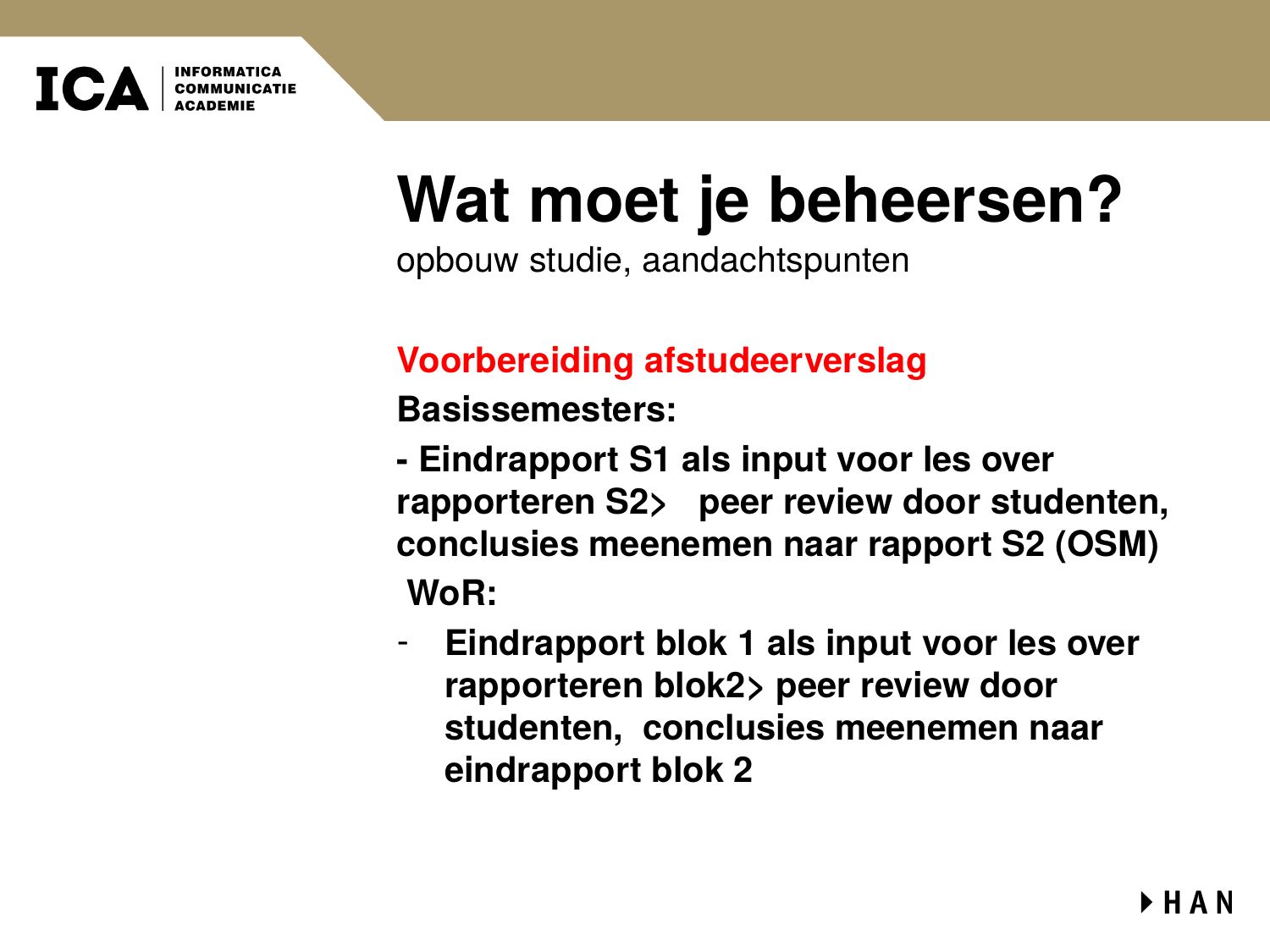

# Wat moet je beheersen?
opbouw studie, aandachtspunten

Voorbereiding afstudeerverslag
Basissemesters:
- Eindrapport S1 als input voor les over rapporteren S2>   peer review door studenten, conclusies meenemen naar rapport S2 (OSM)
 WoR:
Eindrapport blok 1 als input voor les over rapporteren blok2> peer review door studenten,  conclusies meenemen naar eindrapport blok 2